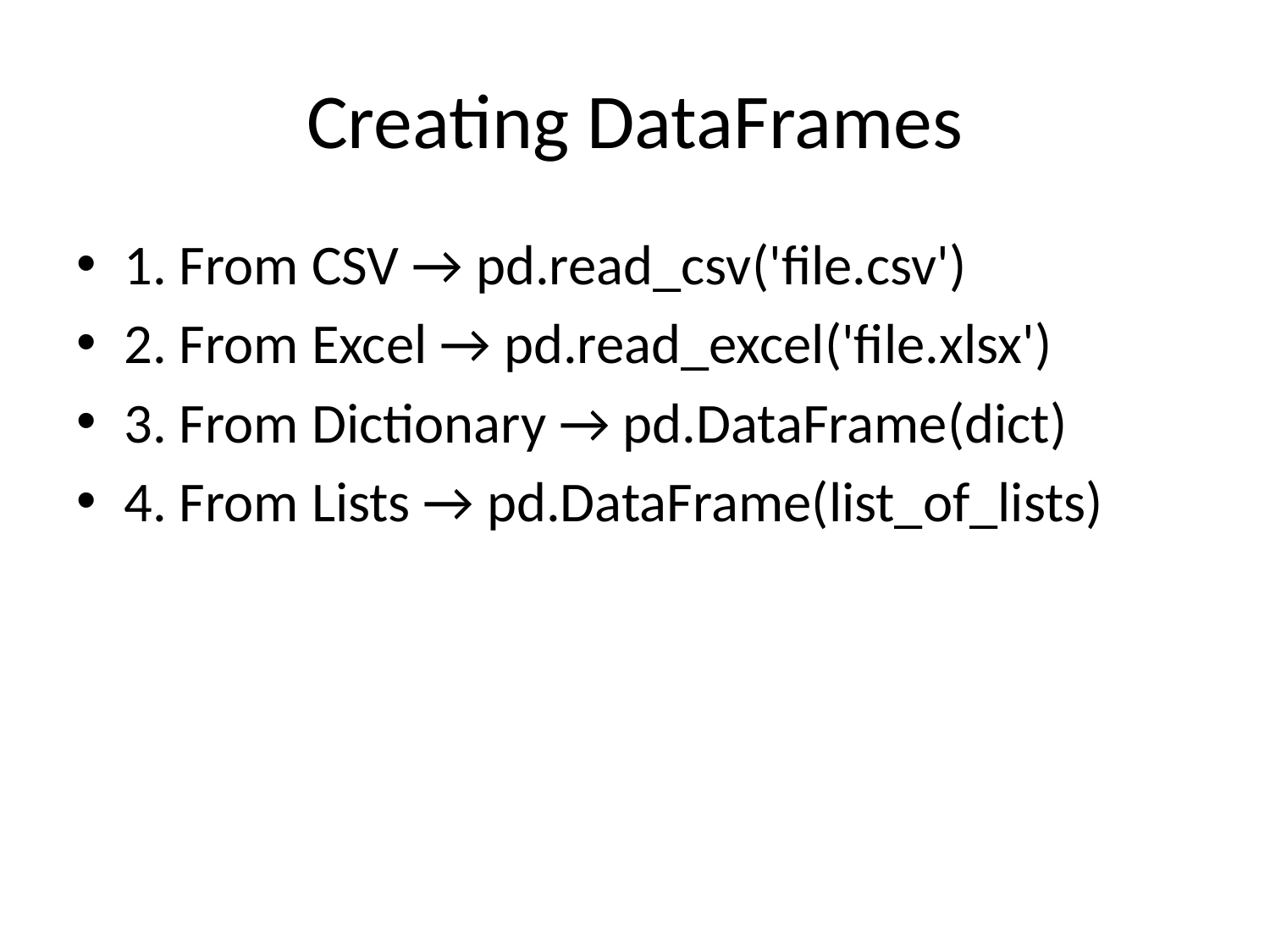

# Creating DataFrames
1. From CSV → pd.read_csv('file.csv')
2. From Excel → pd.read_excel('file.xlsx')
3. From Dictionary → pd.DataFrame(dict)
4. From Lists → pd.DataFrame(list_of_lists)